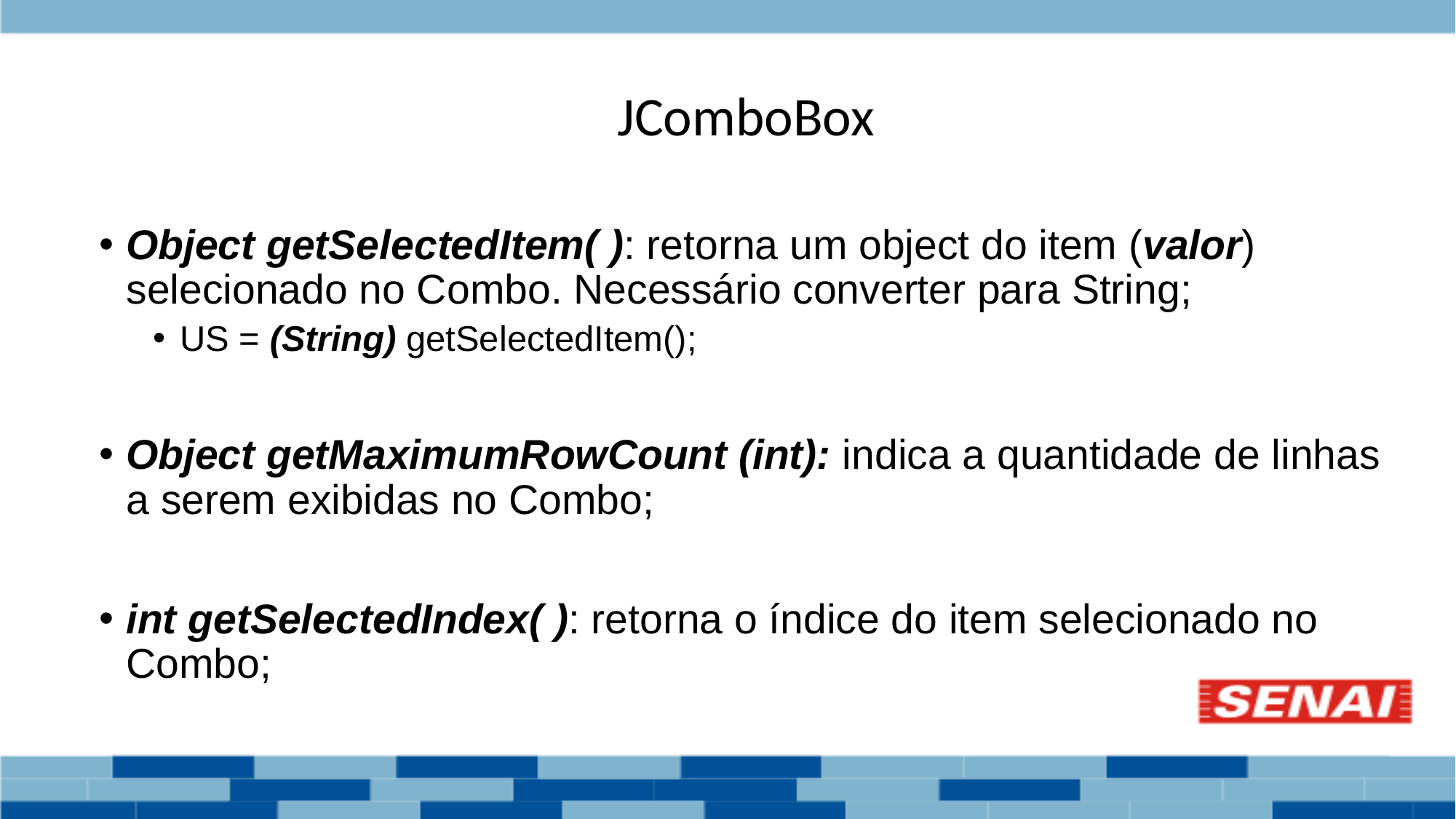

# JComboBox
Object getSelectedItem( ): retorna um object do item (valor) selecionado no Combo. Necessário converter para String;
US = (String) getSelectedItem();

Object getMaximumRowCount (int): indica a quantidade de linhas a serem exibidas no Combo;

int getSelectedIndex( ): retorna o índice do item selecionado no Combo;